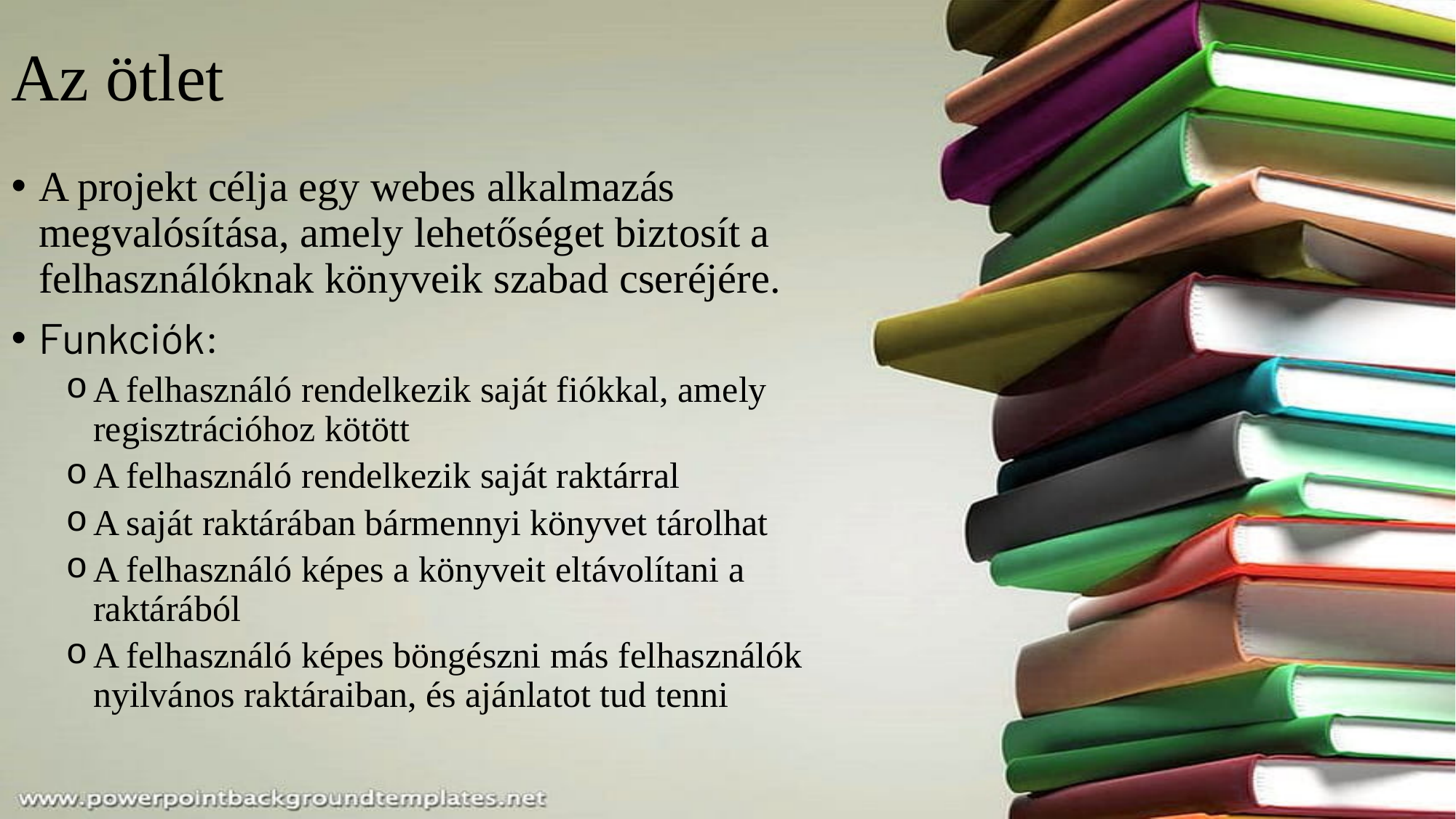

# Az ötlet
A projekt célja egy webes alkalmazás megvalósítása, amely lehetőséget biztosít a felhasználóknak könyveik szabad cseréjére.
Funkciók:
A felhasználó rendelkezik saját fiókkal, amely regisztrációhoz kötött
A felhasználó rendelkezik saját raktárral
A saját raktárában bármennyi könyvet tárolhat
A felhasználó képes a könyveit eltávolítani a raktárából
A felhasználó képes böngészni más felhasználók nyilvános raktáraiban, és ajánlatot tud tenni